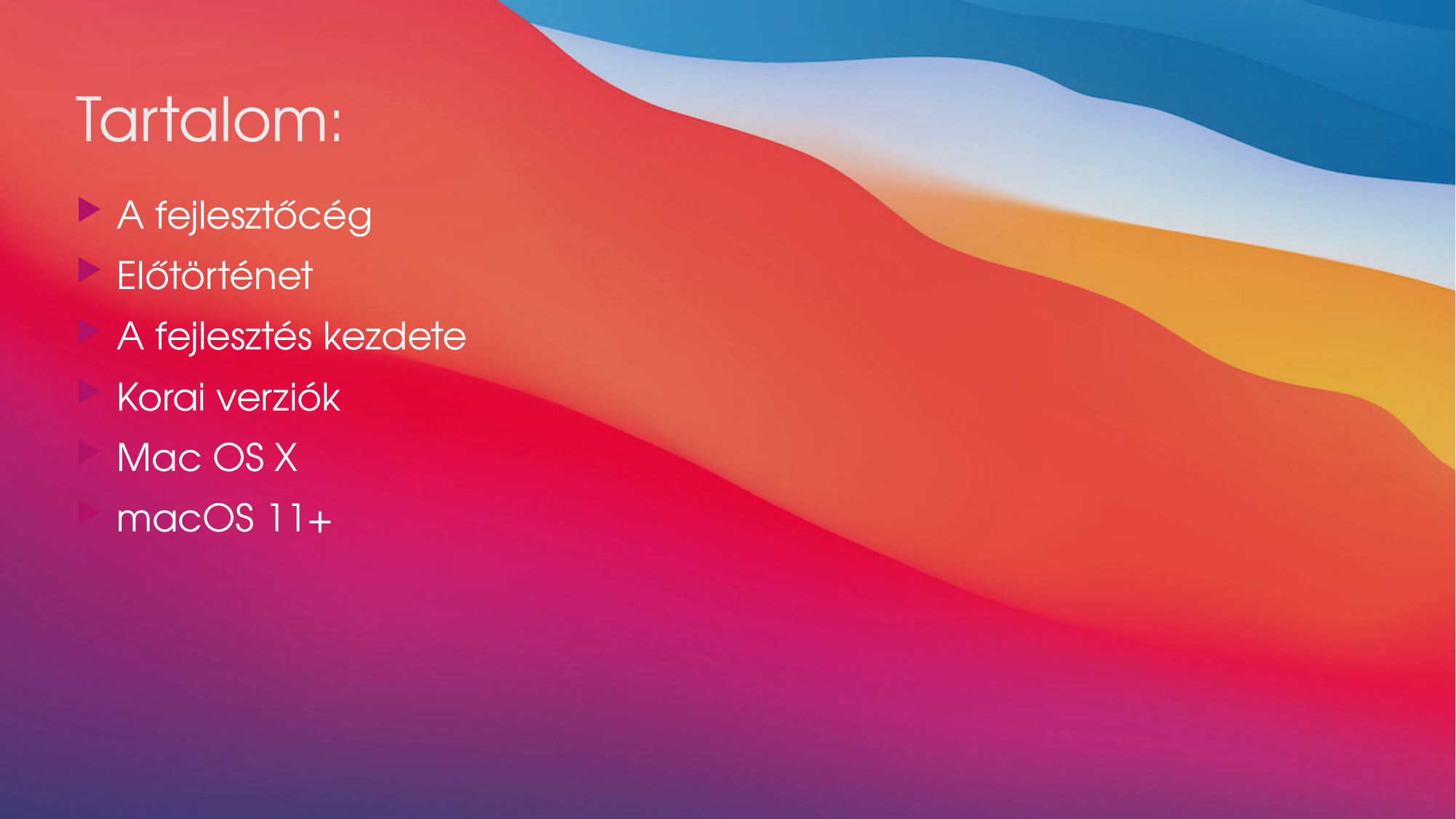

# Tartalom:
A fejlesztőcég
Előtörténet
A fejlesztés kezdete
Korai verziók
Mac OS X
macOS 11+